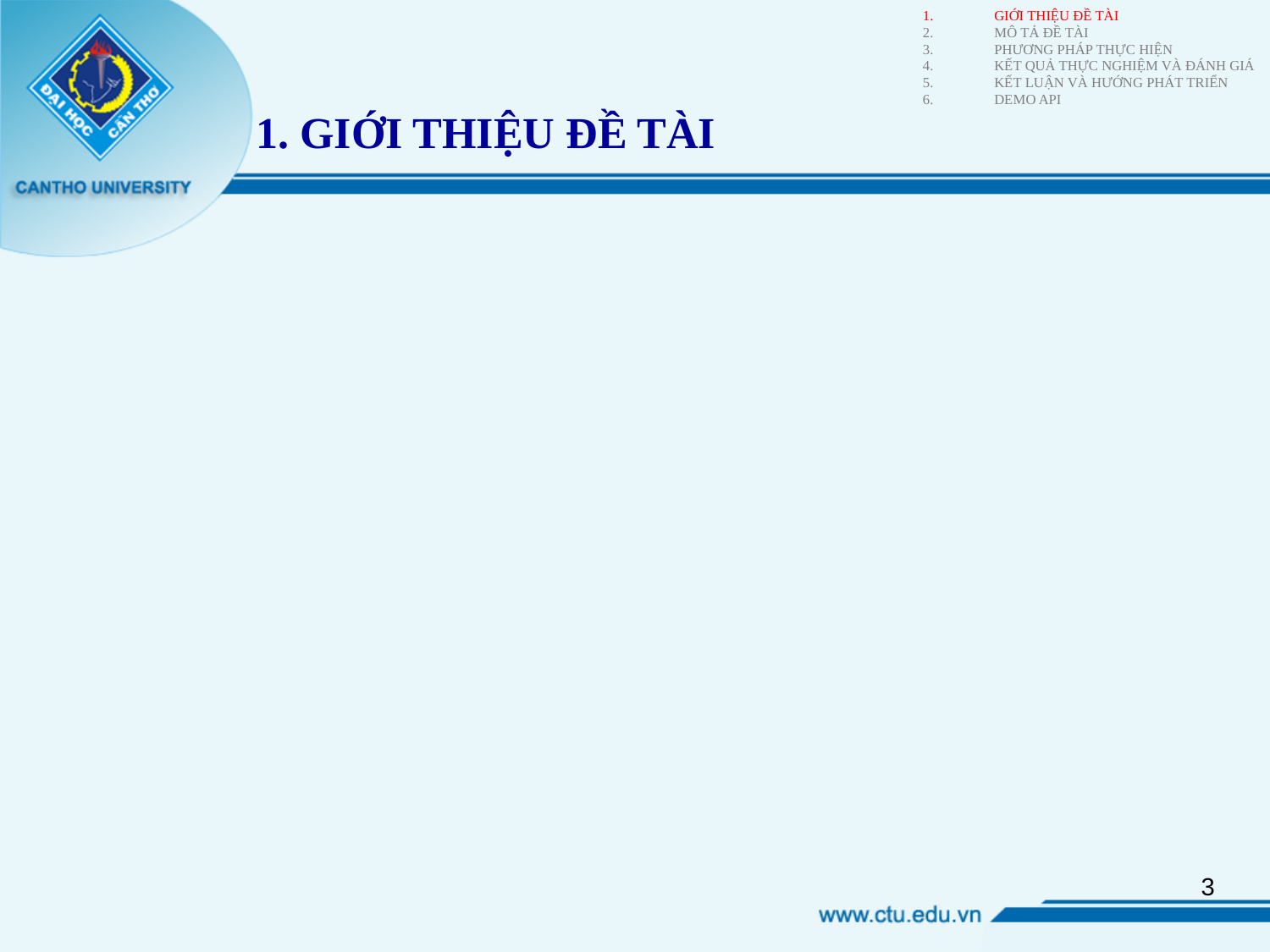

GIỚI THIỆU ĐỀ TÀI
MÔ TẢ ĐỀ TÀI
PHƯƠNG PHÁP THỰC HIỆN
KẾT QUẢ THỰC NGHIỆM VÀ ĐÁNH GIÁ
KẾT LUẬN VÀ HƯỚNG PHÁT TRIỂN
DEMO API

# 1. GIỚI THIỆU ĐỀ TÀI

3